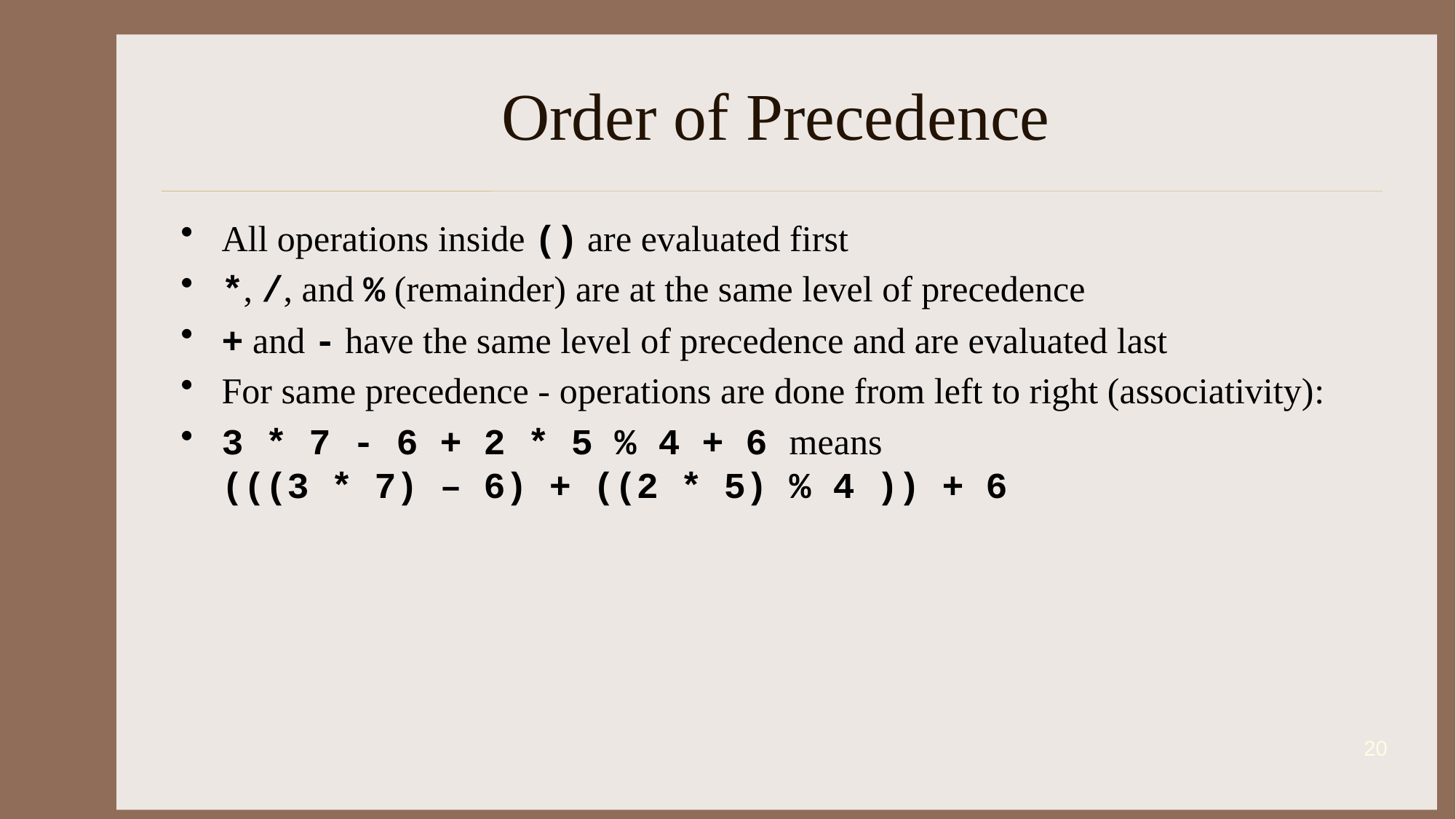

# Order of Precedence
All operations inside () are evaluated first
*, /, and % (remainder) are at the same level of precedence
+ and - have the same level of precedence and are evaluated last
For same precedence - operations are done from left to right (associativity):
3 * 7 - 6 + 2 * 5 % 4 + 6 means
(((3 * 7) – 6) + ((2 * 5) % 4 )) + 6
20